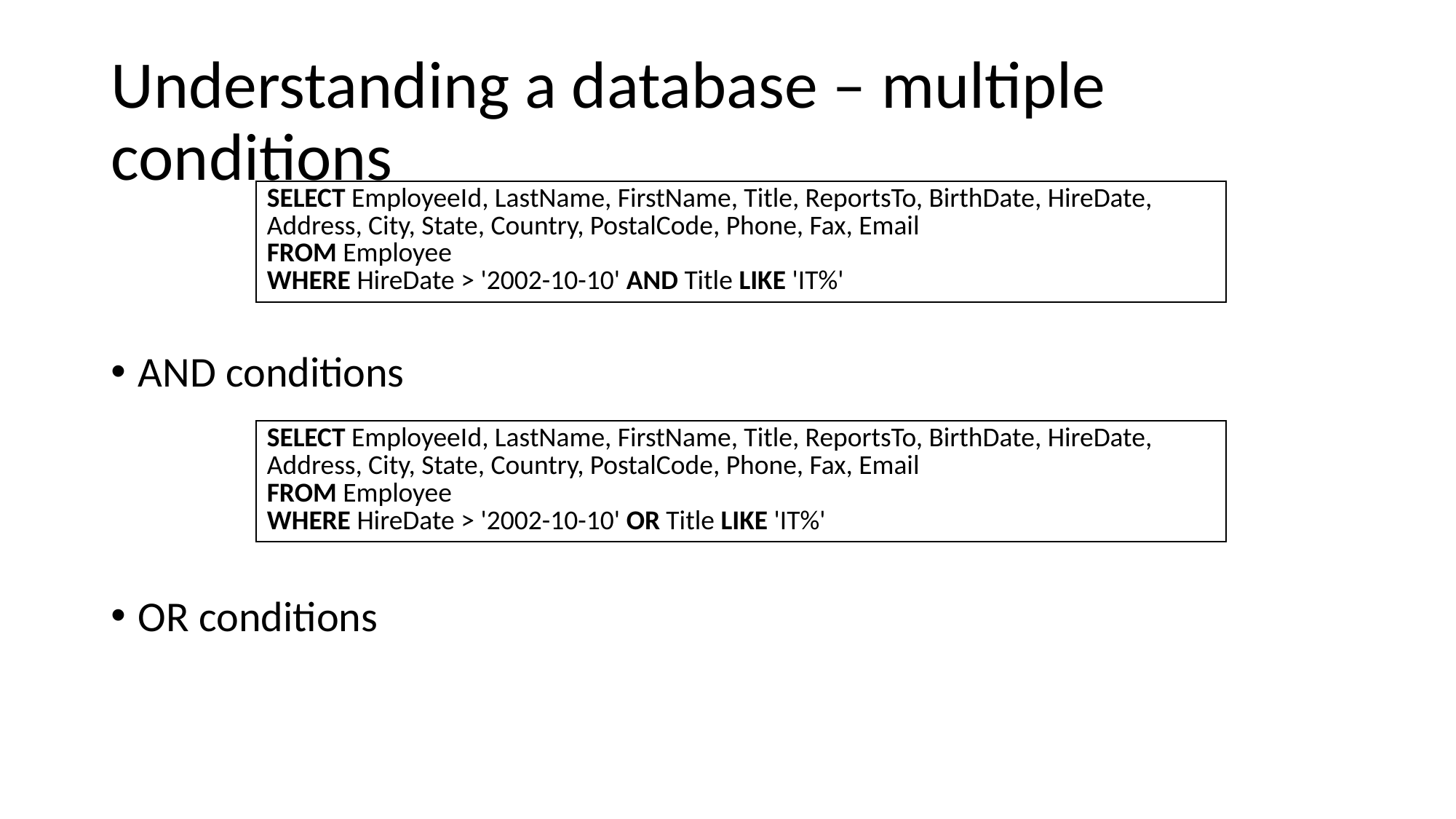

# Understanding a database – multiple conditions
| SELECT EmployeeId, LastName, FirstName, Title, ReportsTo, BirthDate, HireDate, Address, City, State, Country, PostalCode, Phone, Fax, Email FROM Employee WHERE HireDate > '2002-10-10' AND Title LIKE 'IT%' |
| --- |

AND conditions

OR conditions

| SELECT EmployeeId, LastName, FirstName, Title, ReportsTo, BirthDate, HireDate, Address, City, State, Country, PostalCode, Phone, Fax, Email FROM Employee WHERE HireDate > '2002-10-10' OR Title LIKE 'IT%' |
| --- |